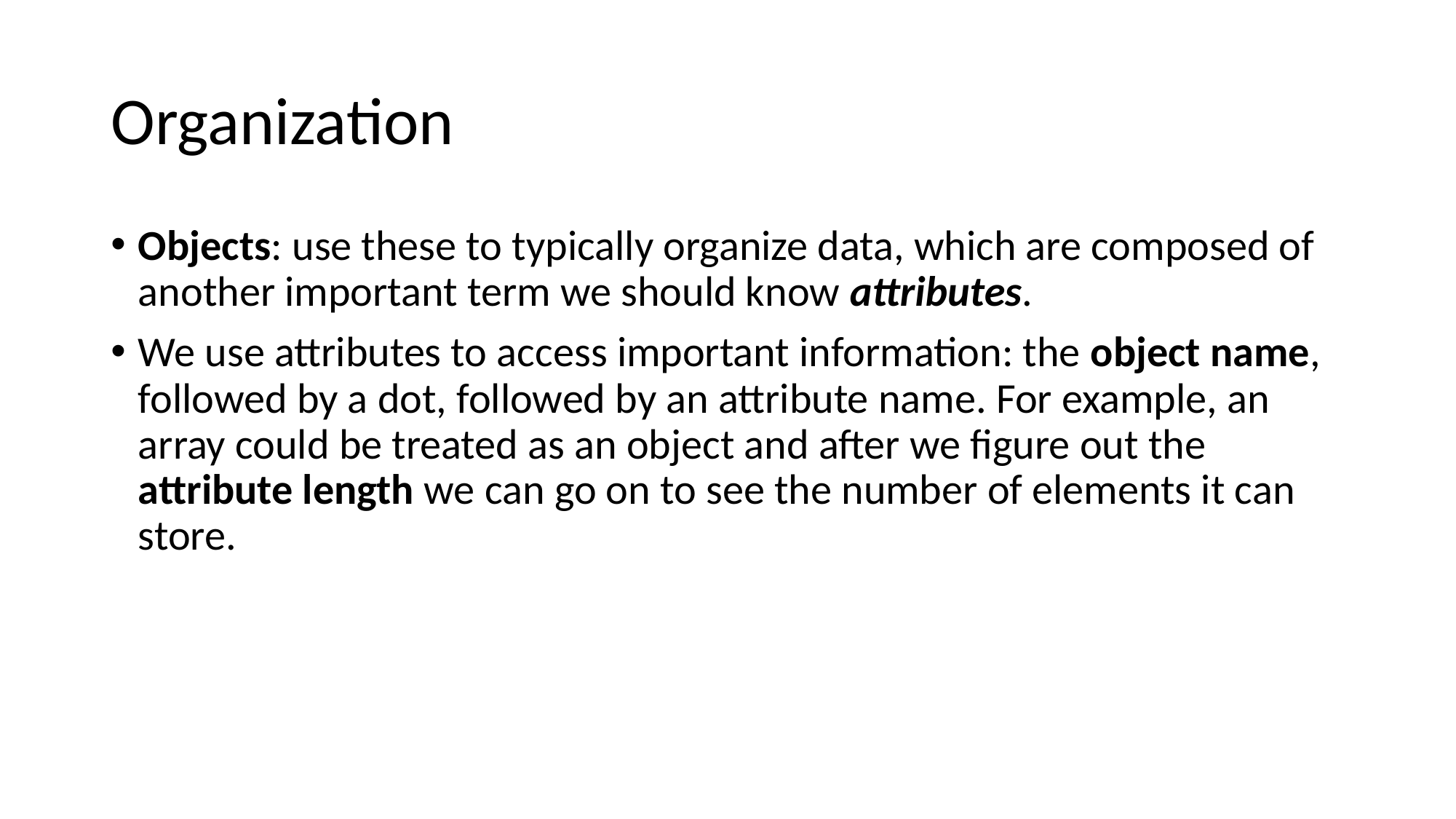

# Organization
Objects: use these to typically organize data, which are composed of another important term we should know attributes.
We use attributes to access important information: the object name, followed by a dot, followed by an attribute name. For example, an array could be treated as an object and after we figure out the attribute length we can go on to see the number of elements it can store.